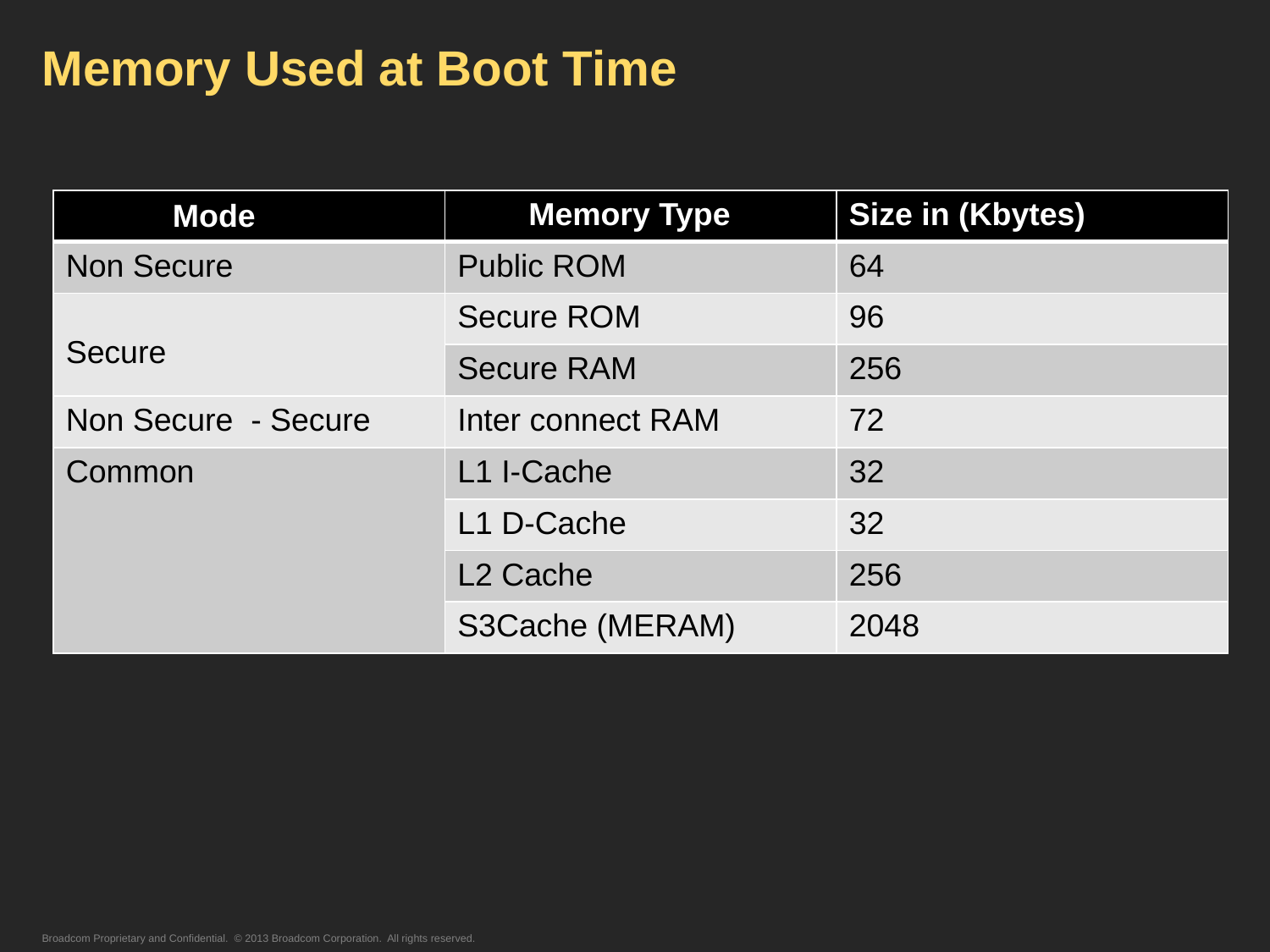

# Memory Used at Boot Time
| Mode | Memory Type | Size in (Kbytes) |
| --- | --- | --- |
| Non Secure | Public ROM | 64 |
| Secure | Secure ROM | 96 |
|  | Secure RAM | 256 |
| Non Secure - Secure | Inter connect RAM | 72 |
| Common | L1 I-Cache | 32 |
|  | L1 D-Cache | 32 |
|  | L2 Cache | 256 |
|  | S3Cache (MERAM) | 2048 |

Broadcom Proprietary and Confidential.  © 2013 Broadcom Corporation.  All rights reserved.